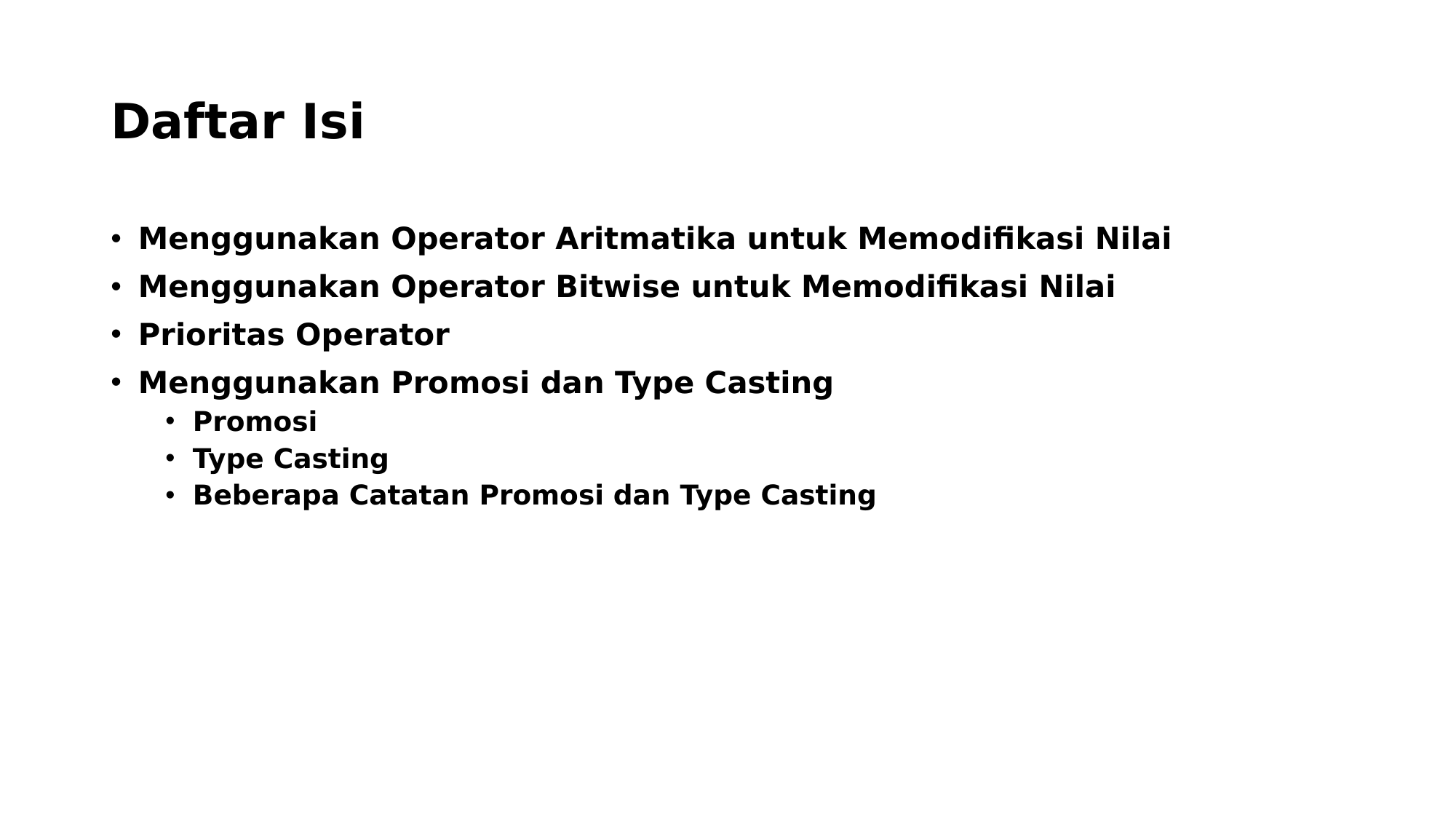

# Daftar Isi
Menggunakan Operator Aritmatika untuk Memodifikasi Nilai
Menggunakan Operator Bitwise untuk Memodifikasi Nilai
Prioritas Operator
Menggunakan Promosi dan Type Casting
Promosi
Type Casting
Beberapa Catatan Promosi dan Type Casting